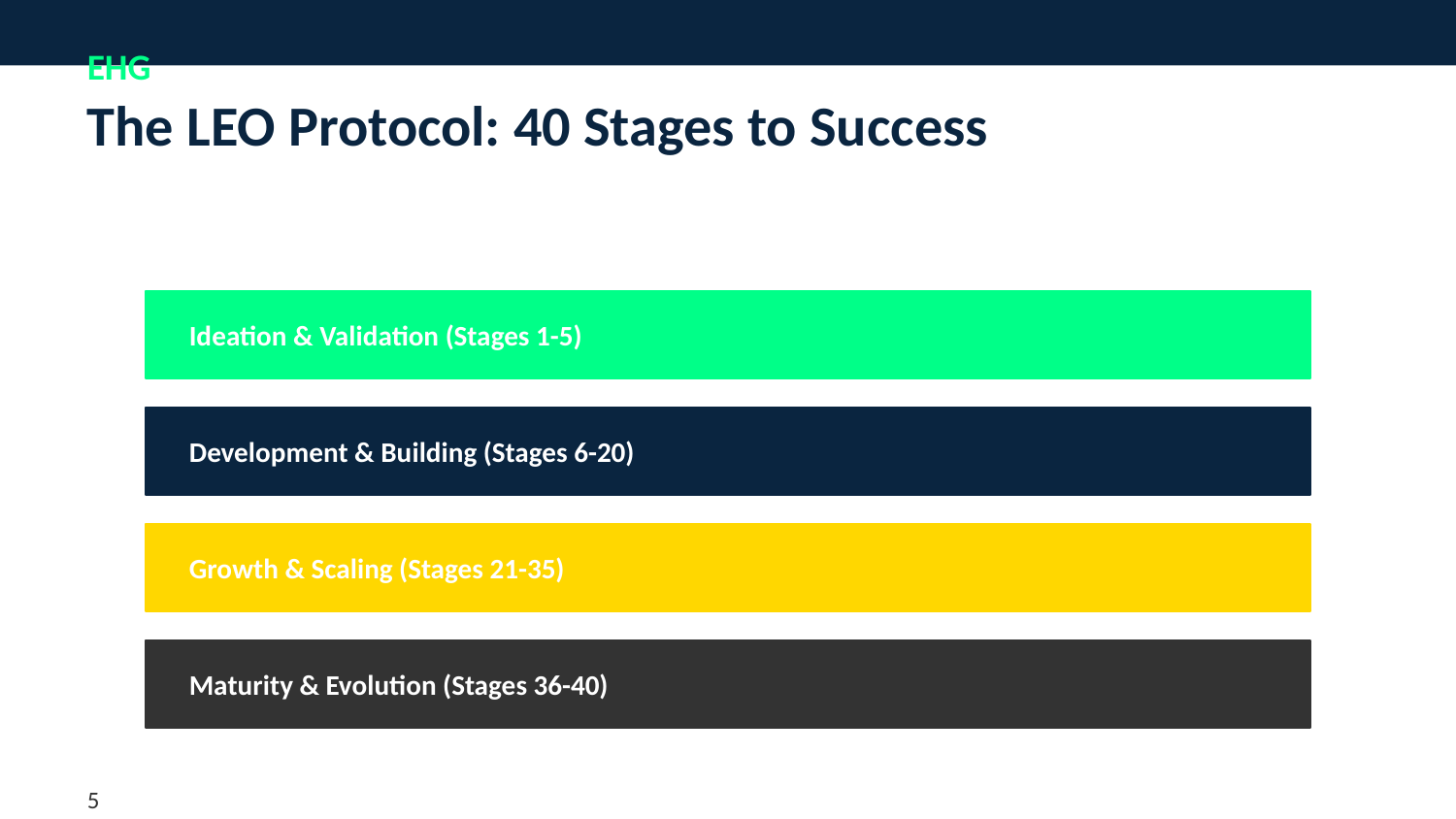

The LEO Protocol: 40 Stages to Success

Ideation & Validation (Stages 1-5)

Development & Building (Stages 6-20)

Growth & Scaling (Stages 21-35)

Maturity & Evolution (Stages 36-40)
5